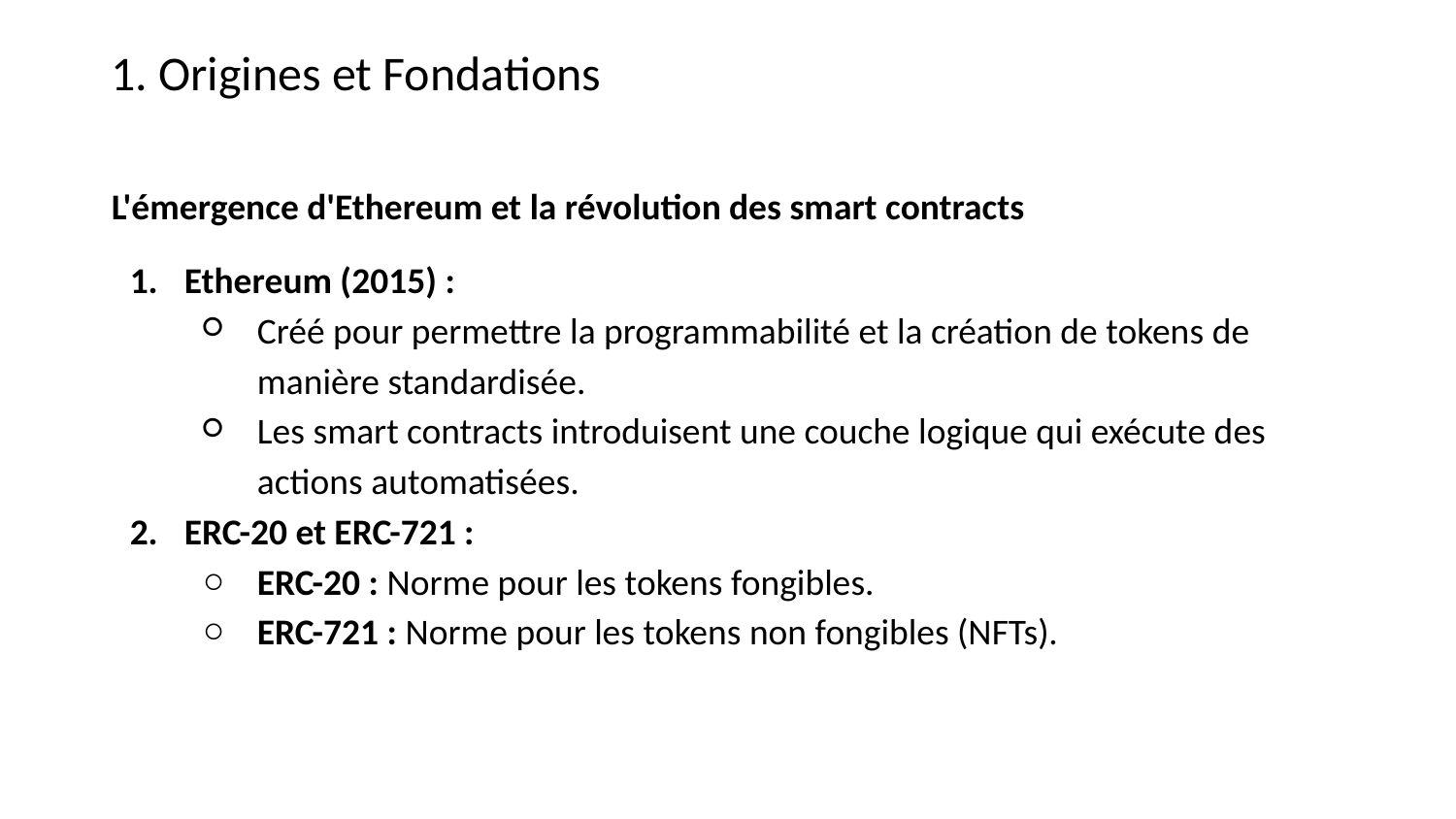

1. Origines et Fondations
L'émergence d'Ethereum et la révolution des smart contracts
Ethereum (2015) :
Créé pour permettre la programmabilité et la création de tokens de manière standardisée.
Les smart contracts introduisent une couche logique qui exécute des actions automatisées.
ERC-20 et ERC-721 :
ERC-20 : Norme pour les tokens fongibles.
ERC-721 : Norme pour les tokens non fongibles (NFTs).